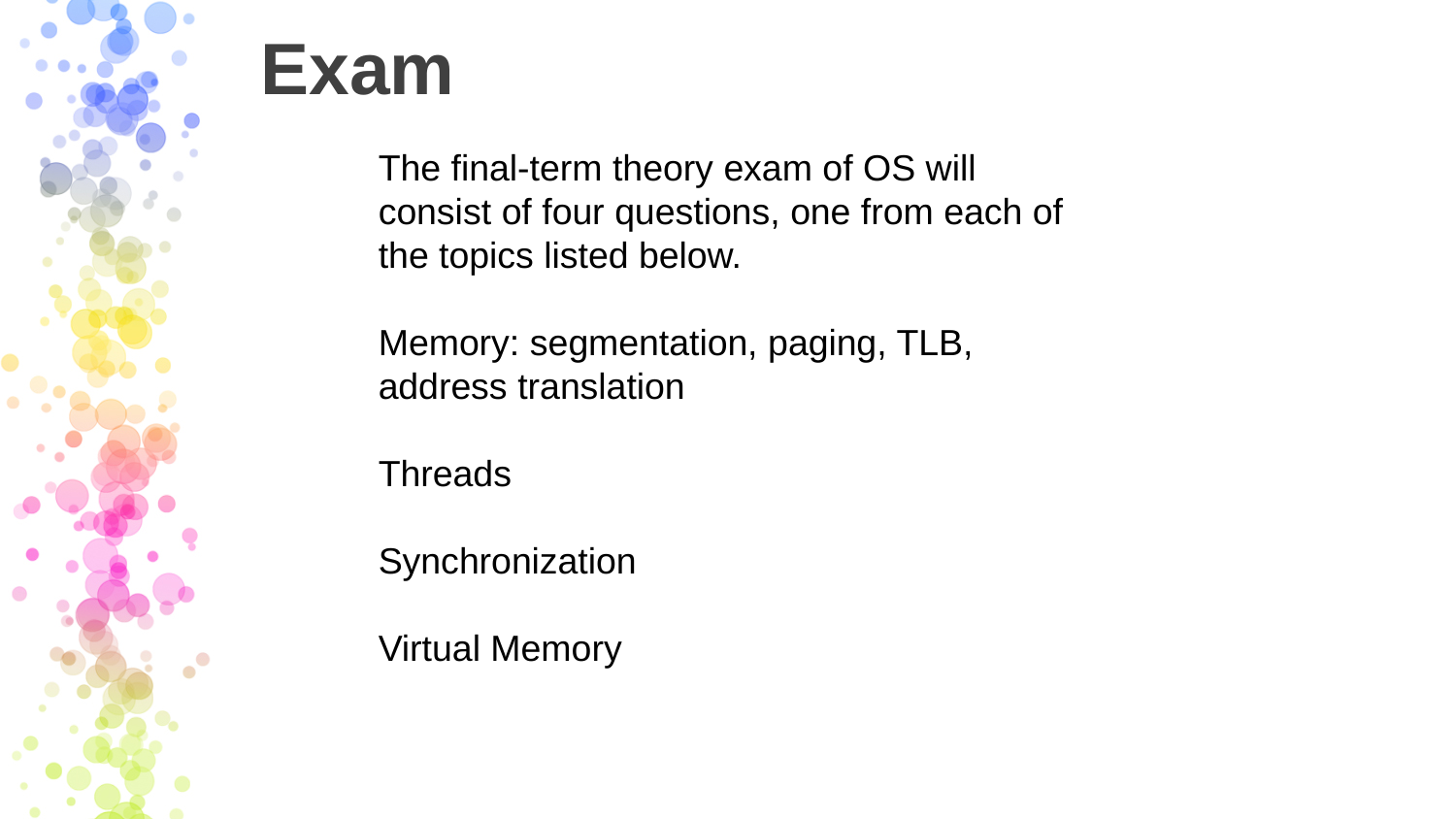

# Exam
The final-term theory exam of OS will consist of four questions, one from each of the topics listed below.

Memory: segmentation, paging, TLB, address translation

Threads

Synchronization

Virtual Memory